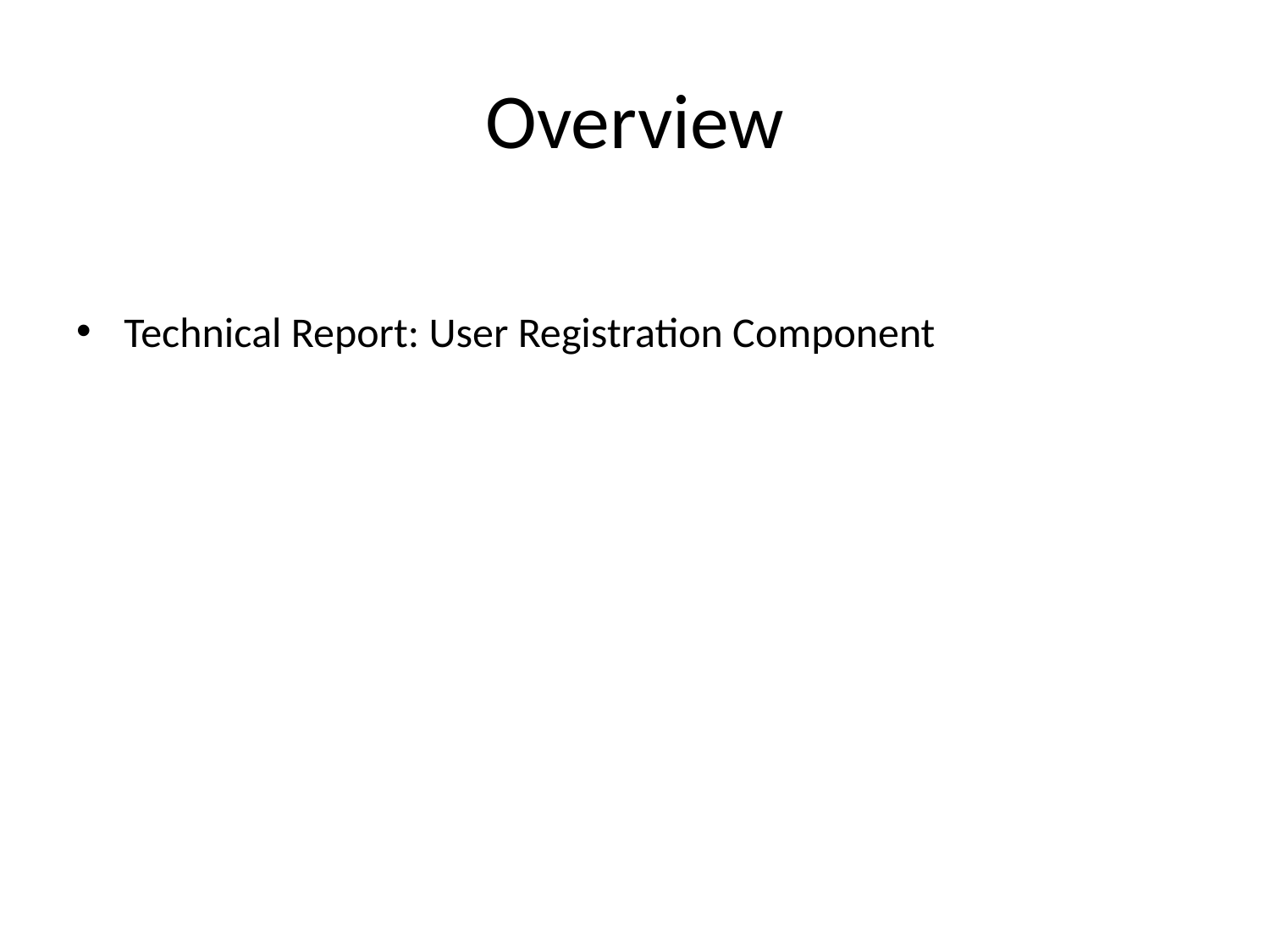

# Overview

Technical Report: User Registration Component